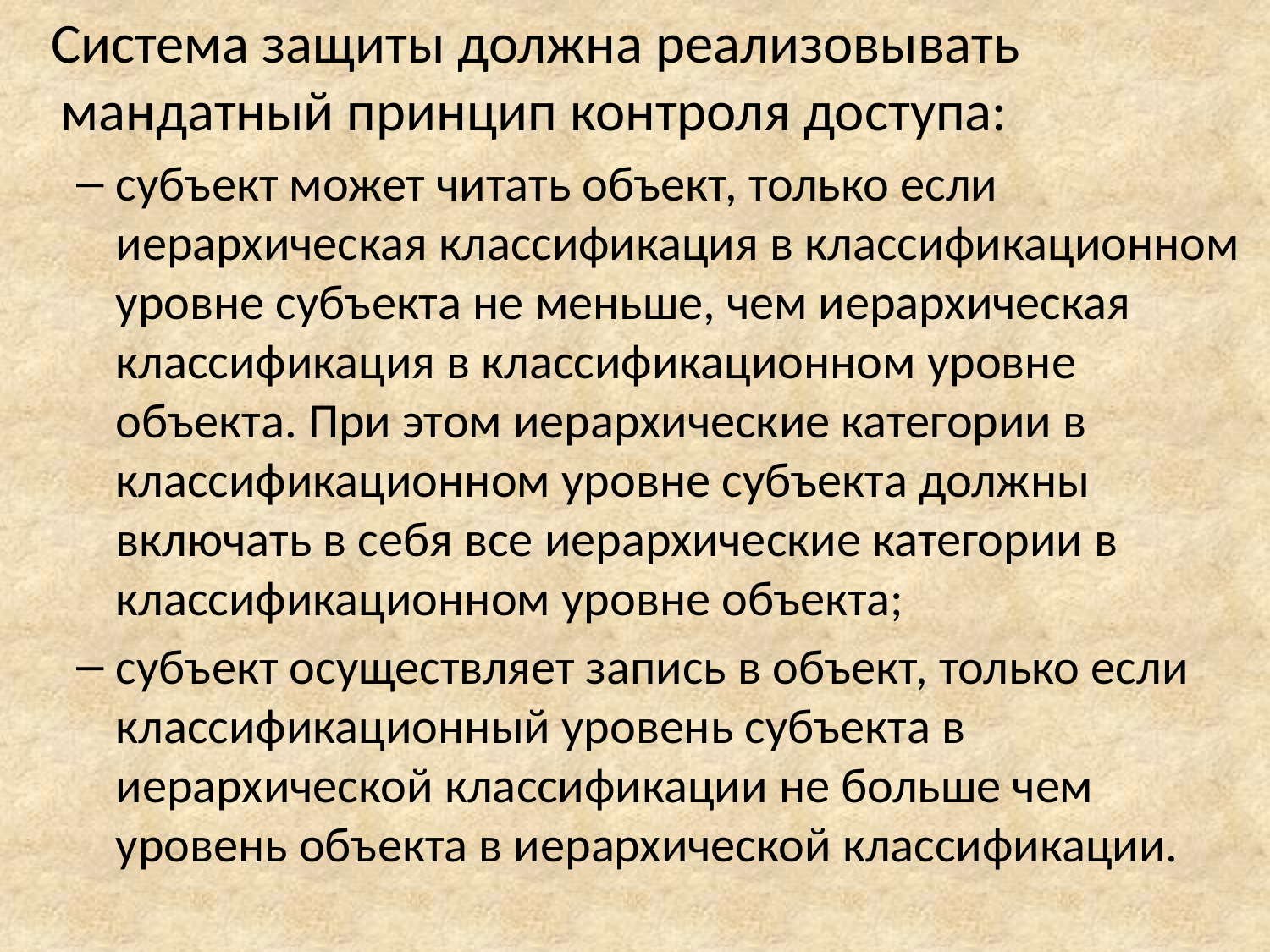

Система защиты должна реализовывать мандатный принцип контроля доступа:
субъект может читать объект, только если иерархическая классификация в классификационном уровне субъекта не меньше, чем иерархическая классификация в классификационном уровне объекта. При этом иерархические категории в классификационном уровне субъекта должны включать в себя все иерархические категории в классификационном уровне объекта;
субъект осуществляет запись в объект, только если классификационный уровень субъекта в иерархической классификации не больше чем уровень объекта в иерархической классификации.